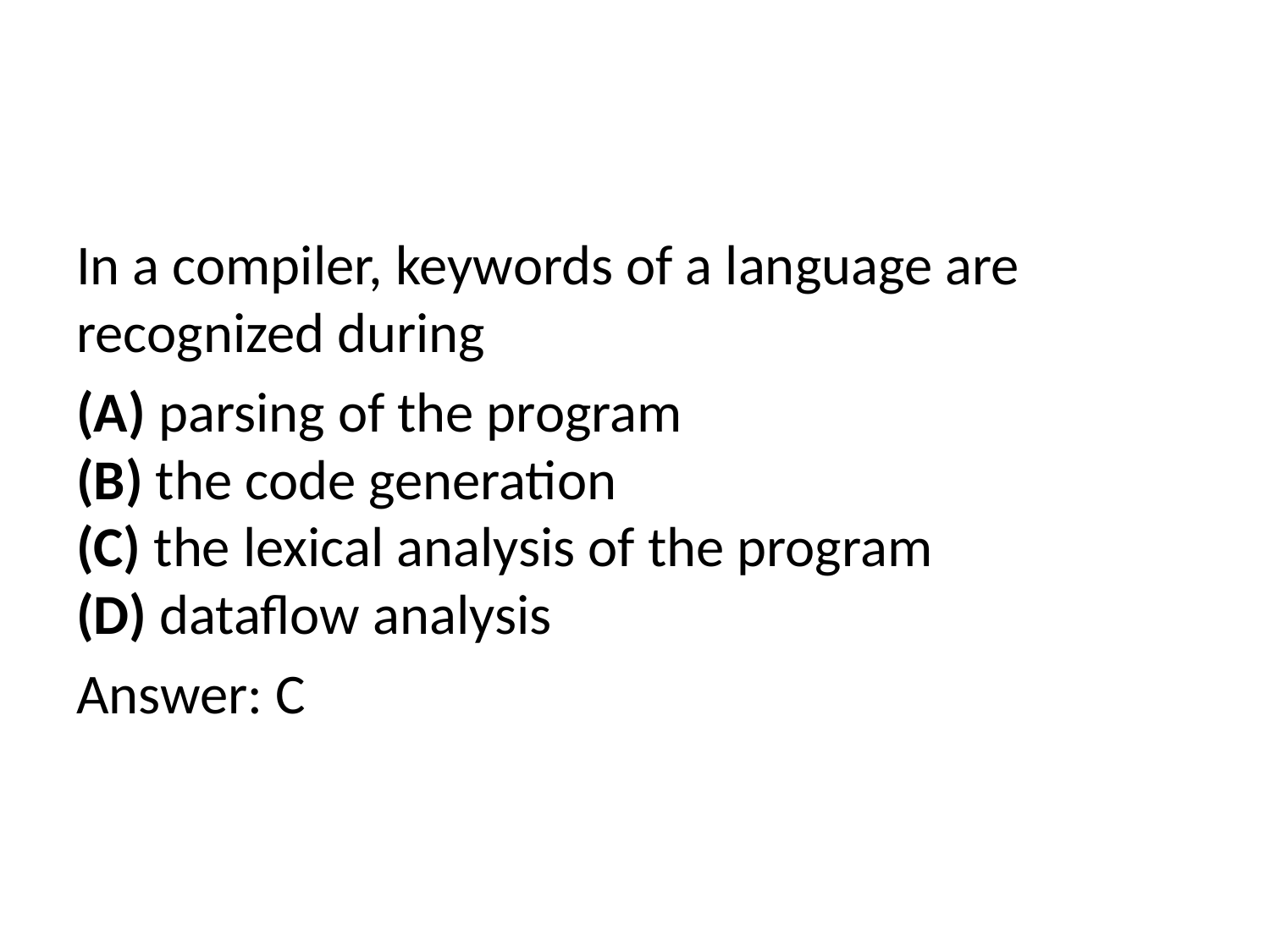

In a compiler, keywords of a language are recognized during
(A) parsing of the program
(B) the code generation
(C) the lexical analysis of the program
(D) dataflow analysis
Answer: C